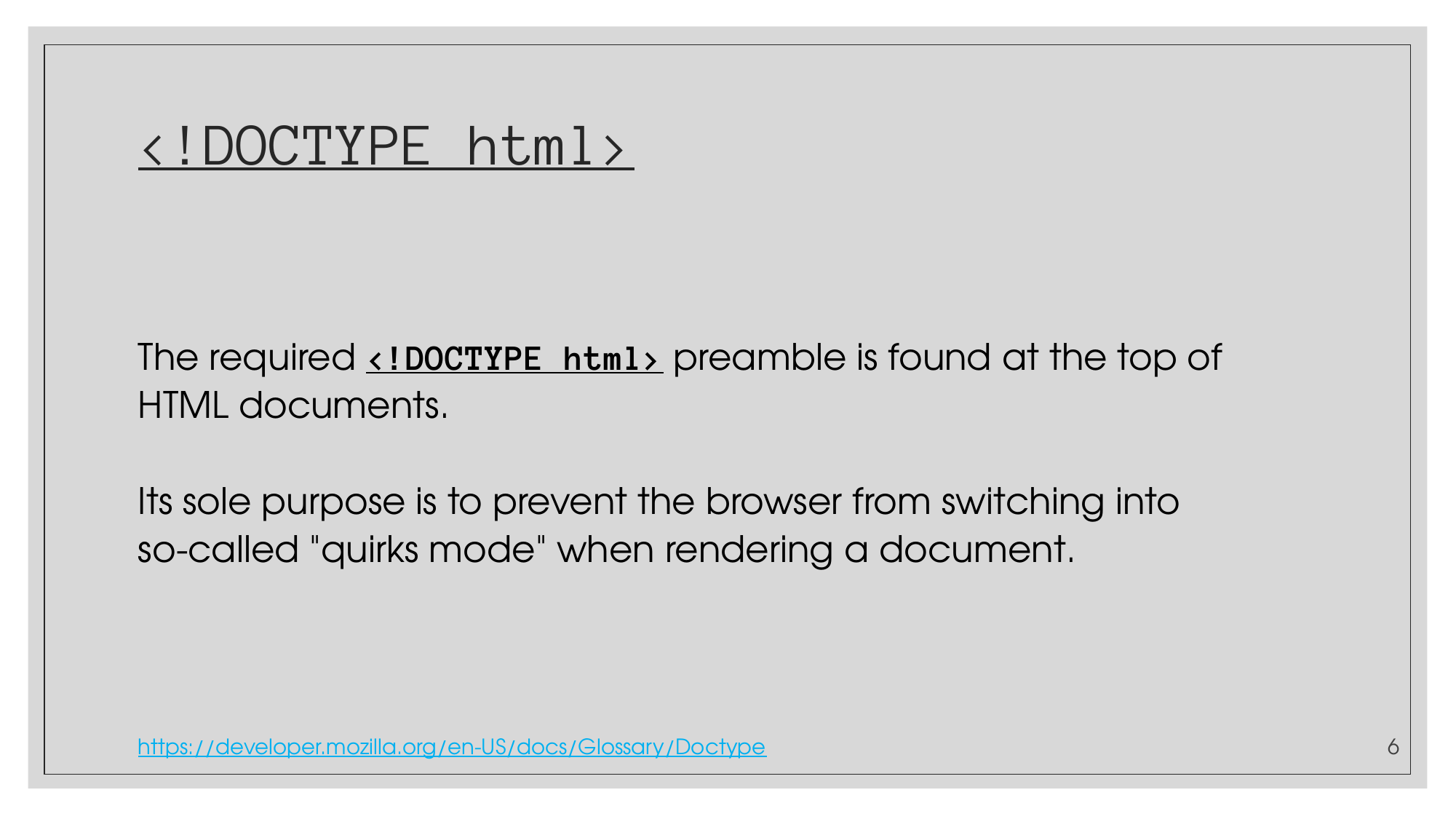

# <!DOCTYPE html>
The required <!DOCTYPE html> preamble is found at the top of HTML documents.

Its sole purpose is to prevent the browser from switching into
so-called "quirks mode" when rendering a document.
https://developer.mozilla.org/en-US/docs/Glossary/Doctype
6